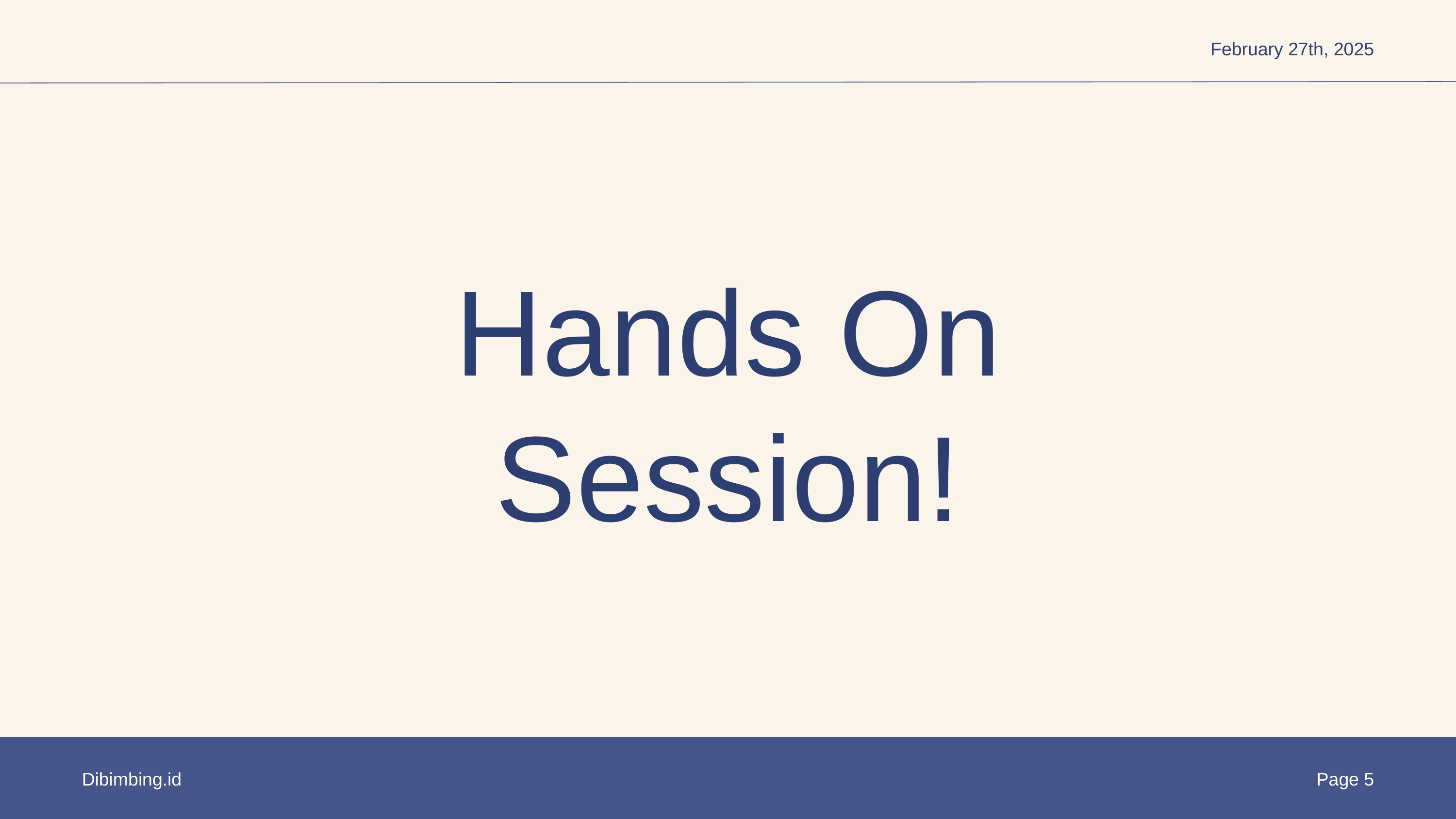

February 27th, 2025

Hands On Session!

Dibimbing.id
Page 5